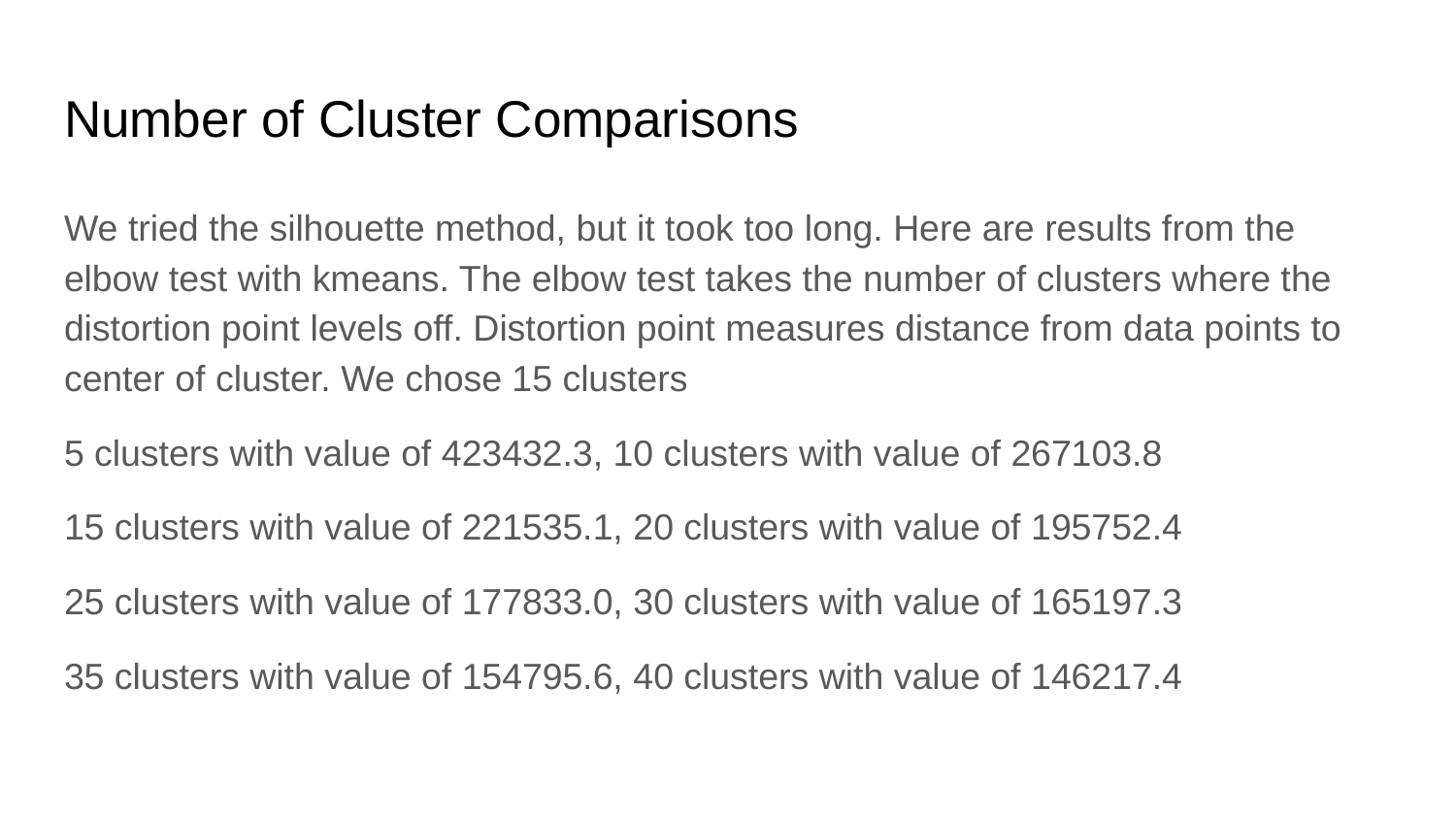

# Number of Cluster Comparisons
We tried the silhouette method, but it took too long. Here are results from the elbow test with kmeans. The elbow test takes the number of clusters where the distortion point levels off. Distortion point measures distance from data points to center of cluster. We chose 15 clusters
5 clusters with value of 423432.3, 10 clusters with value of 267103.8
15 clusters with value of 221535.1, 20 clusters with value of 195752.4
25 clusters with value of 177833.0, 30 clusters with value of 165197.3
35 clusters with value of 154795.6, 40 clusters with value of 146217.4